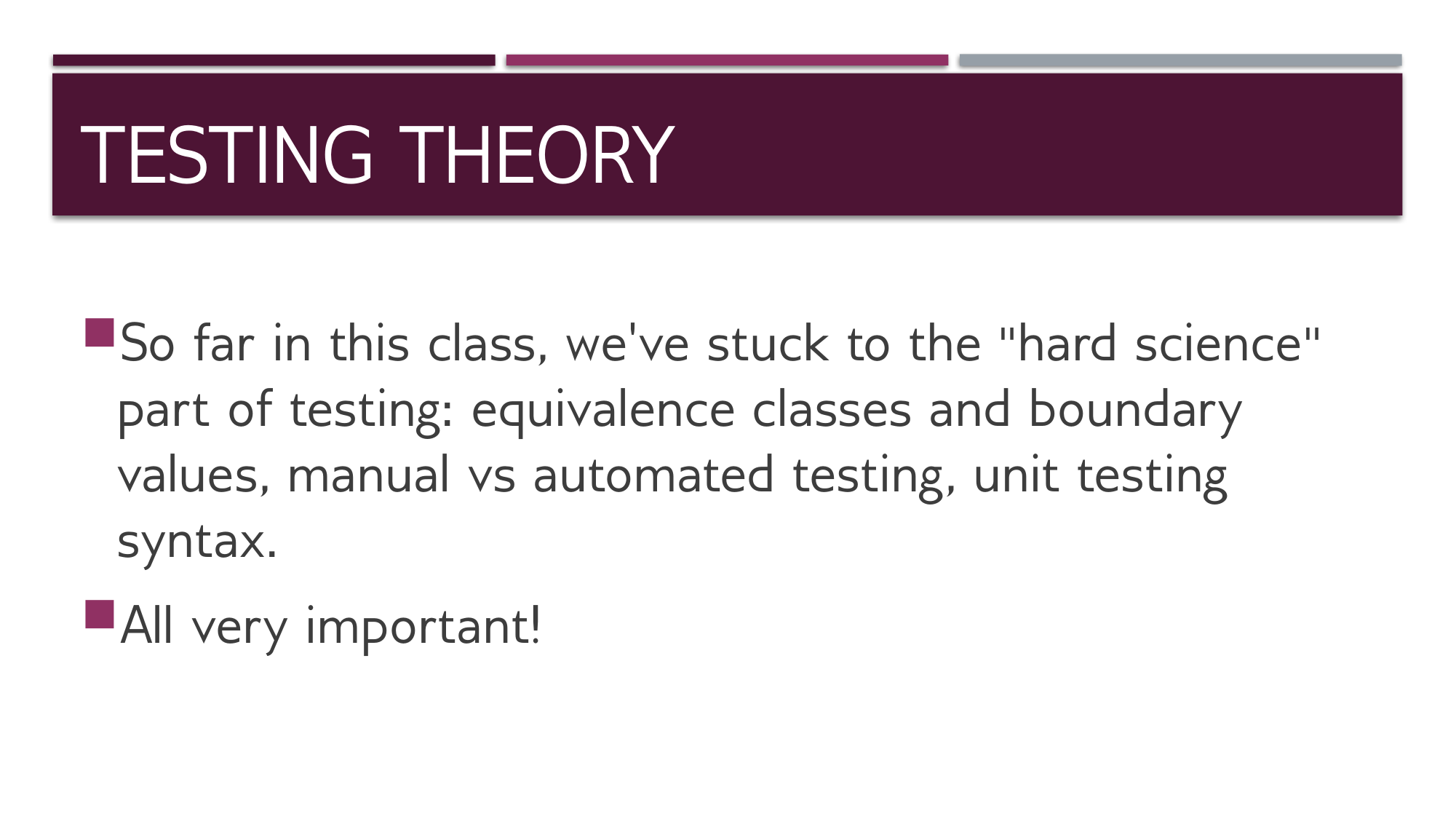

# Testing theory
So far in this class, we've stuck to the "hard science" part of testing: equivalence classes and boundary values, manual vs automated testing, unit testing syntax.
All very important!